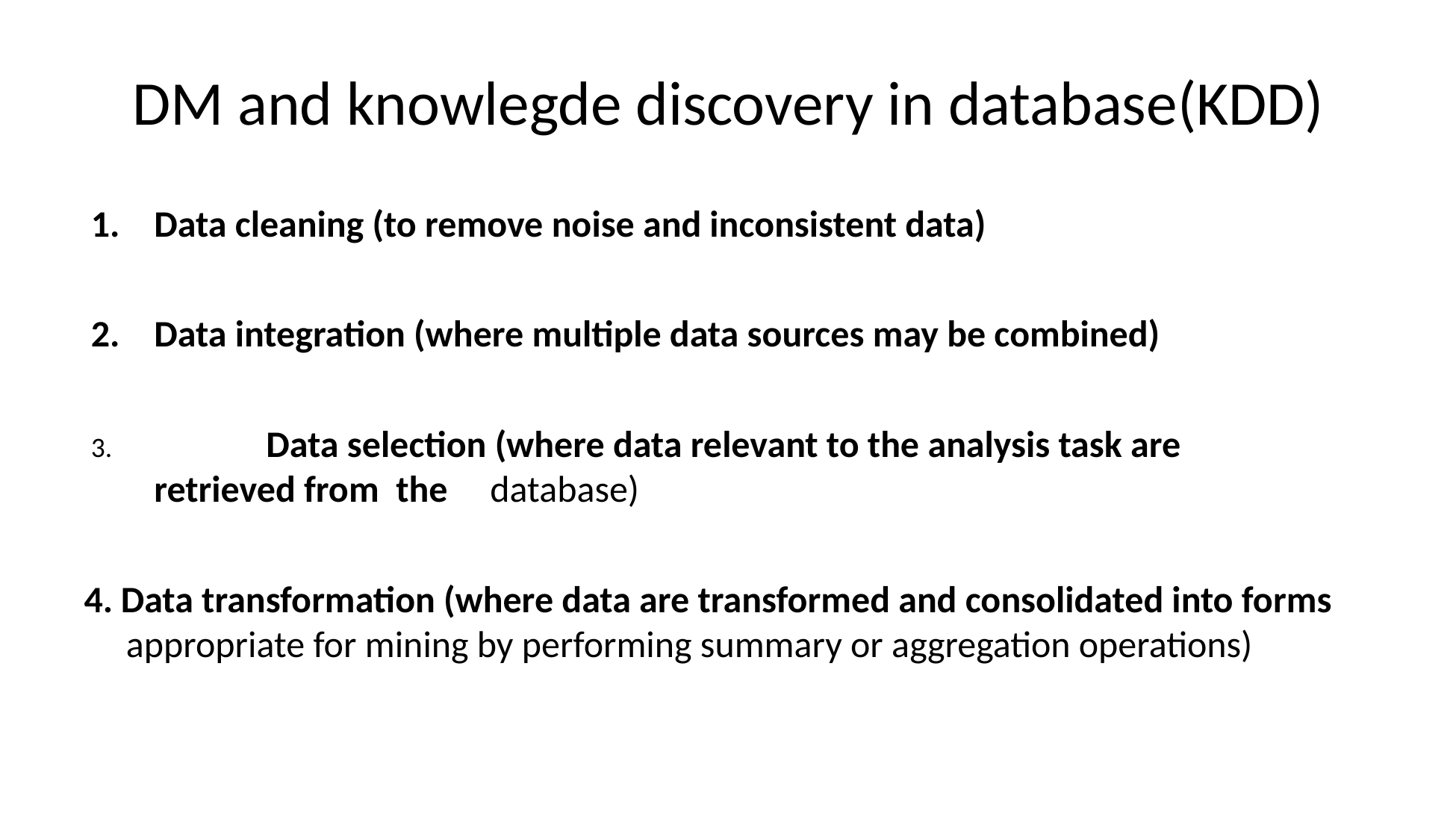

# DM and knowlegde discovery in database(KDD)
Data cleaning (to remove noise and inconsistent data)

Data integration (where multiple data sources may be combined)

	Data selection (where data relevant to the analysis task are retrieved from  the	database)

Data transformation (where data are transformed and consolidated into forms
appropriate for mining by performing summary or aggregation operations)